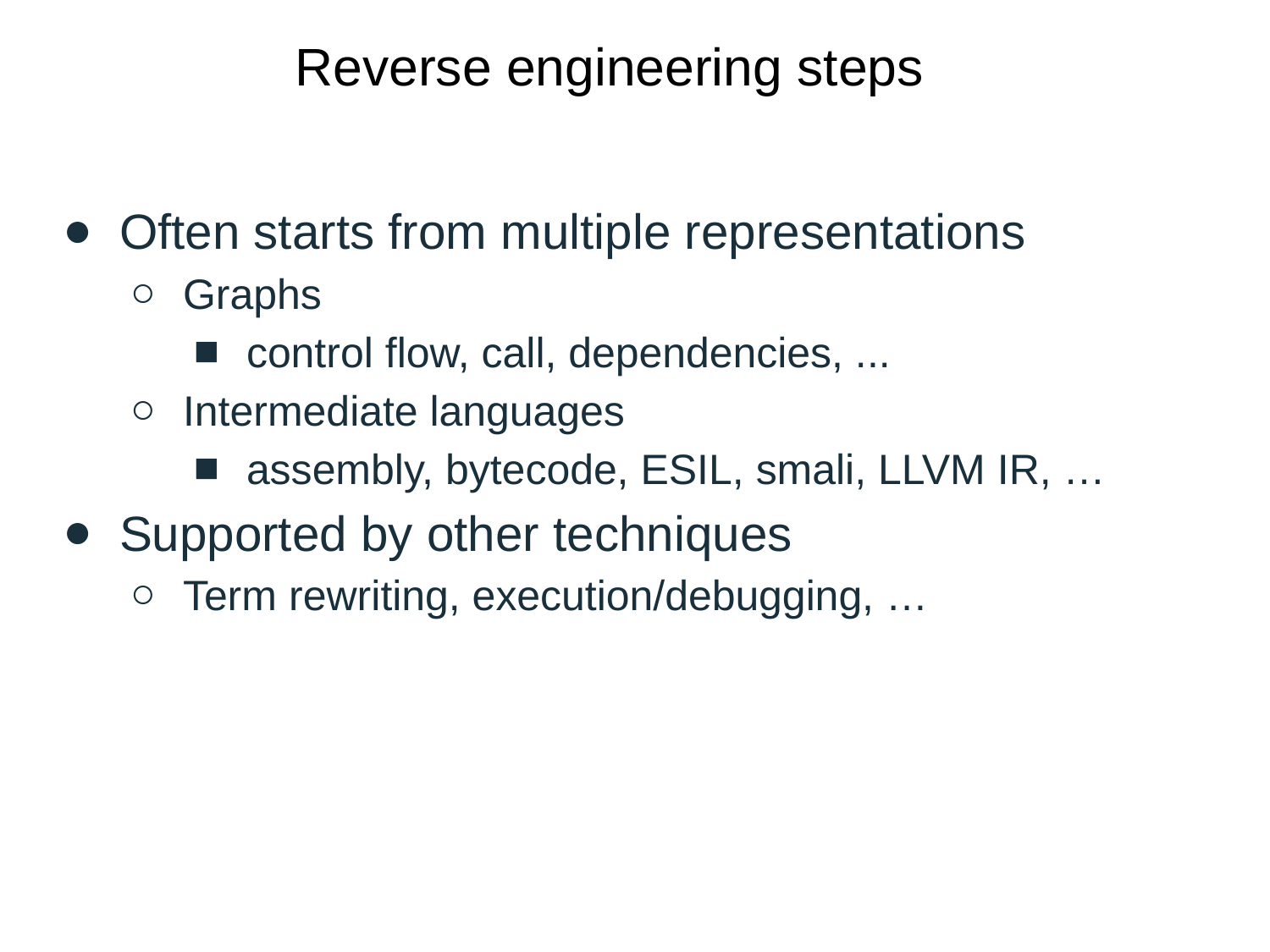

# Reverse engineering steps
Often starts from multiple representations
Graphs
control flow, call, dependencies, ...
Intermediate languages
assembly, bytecode, ESIL, smali, LLVM IR, …
Supported by other techniques
Term rewriting, execution/debugging, …